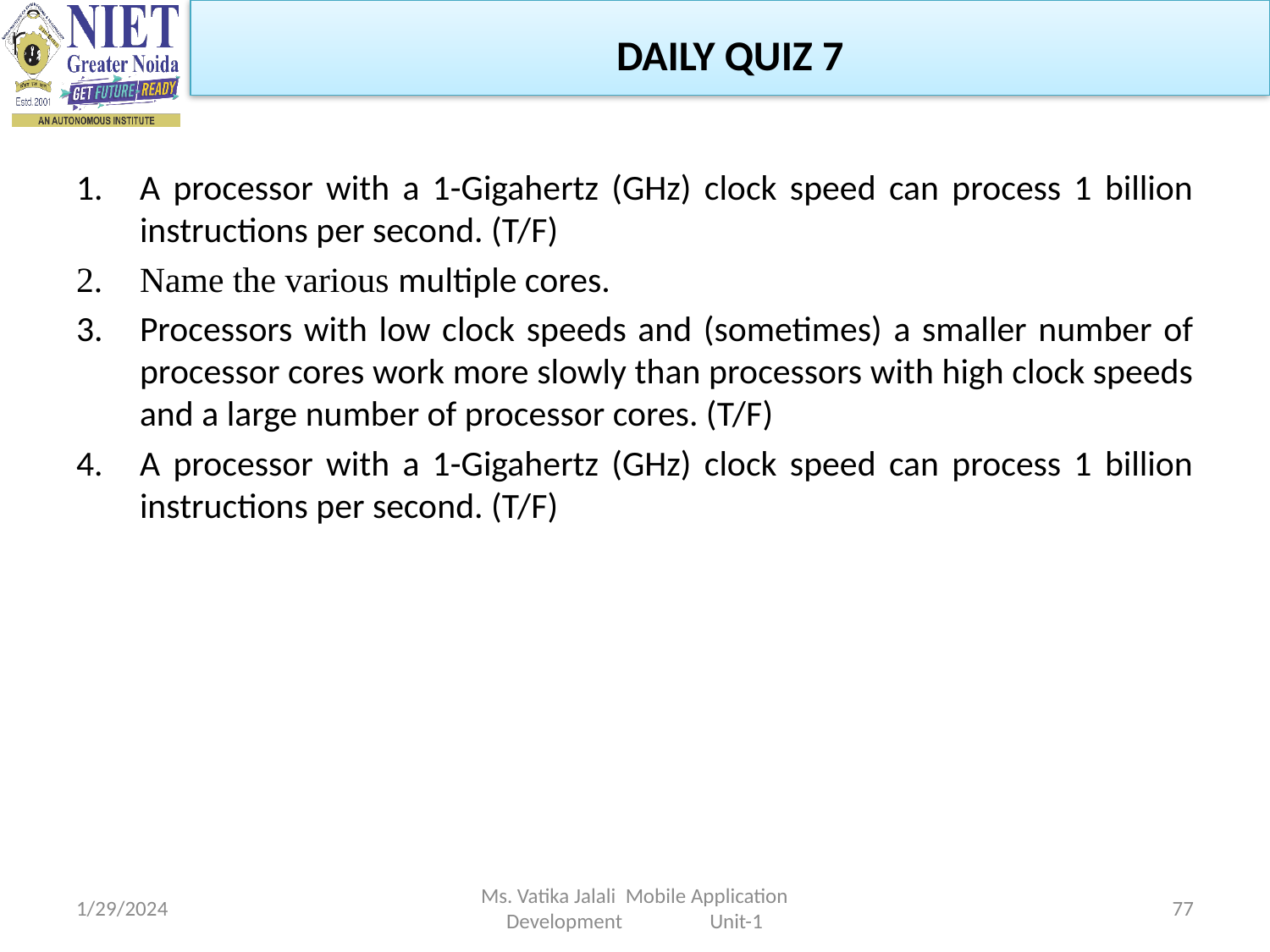

DAILY QUIZ 7

A processor with a 1-Gigahertz (GHz) clock speed can process 1 billion instructions per second. (T/F)
Name the various multiple cores.
Processors with low clock speeds and (sometimes) a smaller number of processor cores work more slowly than processors with high clock speeds and a large number of processor cores. (T/F)
A processor with a 1-Gigahertz (GHz) clock speed can process 1 billion instructions per second. (T/F)

1/29/2024
Ms. Vatika Jalali  Mobile Application Development                  Unit-1
77